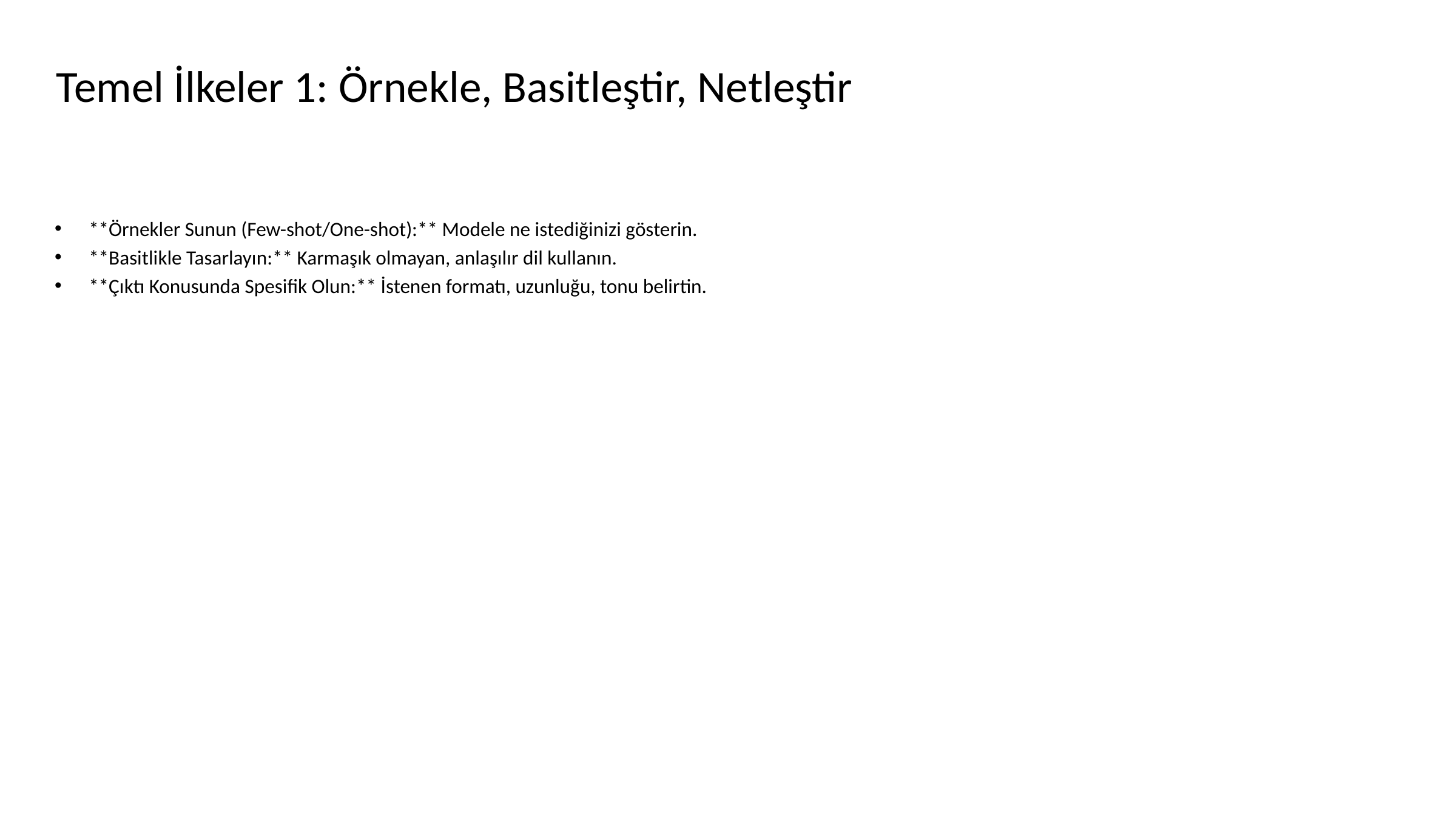

# Temel İlkeler 1: Örnekle, Basitleştir, Netleştir

**Örnekler Sunun (Few-shot/One-shot):** Modele ne istediğinizi gösterin.
**Basitlikle Tasarlayın:** Karmaşık olmayan, anlaşılır dil kullanın.
**Çıktı Konusunda Spesifik Olun:** İstenen formatı, uzunluğu, tonu belirtin.